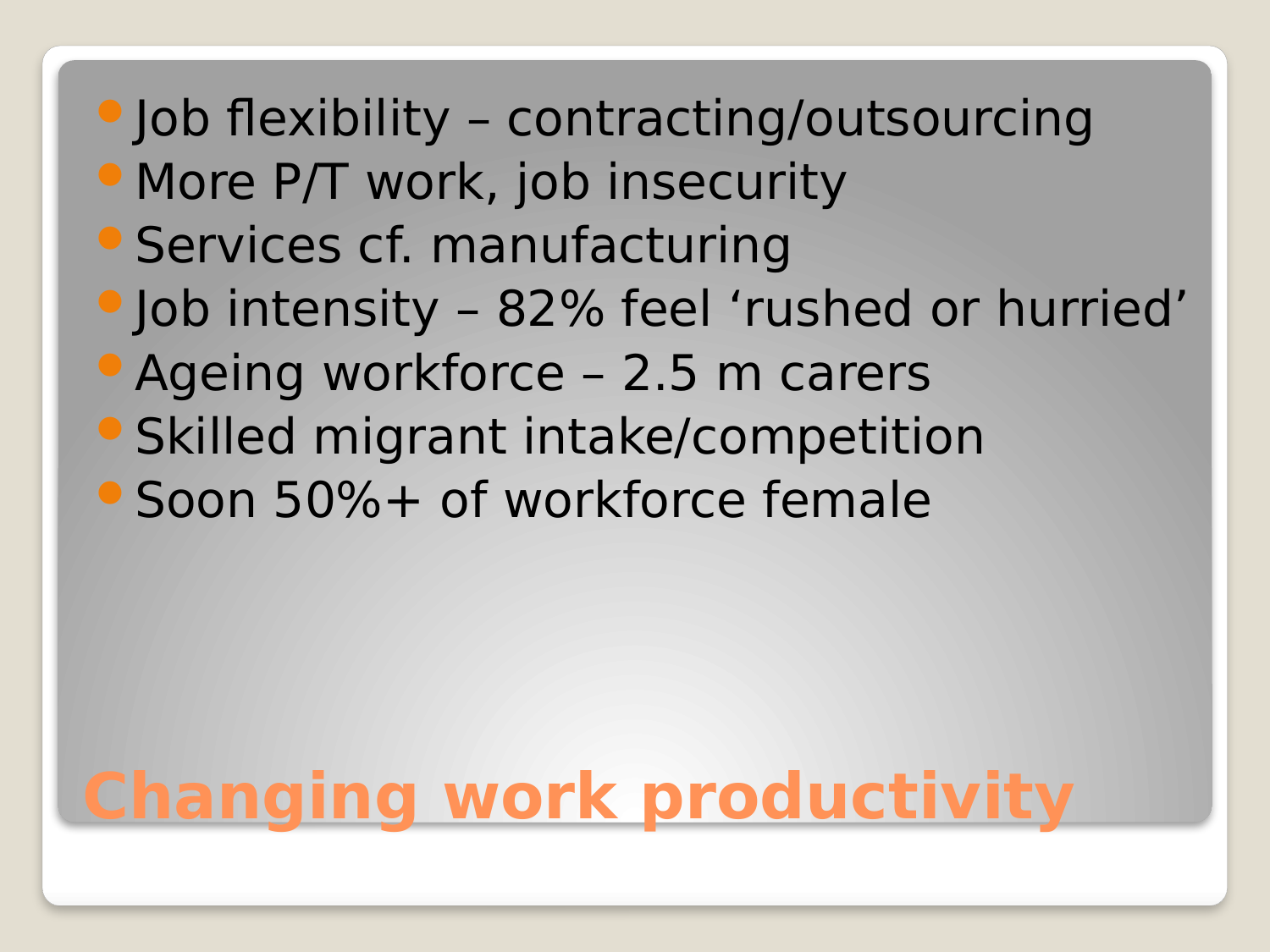

Job flexibility – contracting/outsourcing
More P/T work, job insecurity
Services cf. manufacturing
Job intensity – 82% feel ‘rushed or hurried’
Ageing workforce – 2.5 m carers
Skilled migrant intake/competition
Soon 50%+ of workforce female

# Changing work productivity